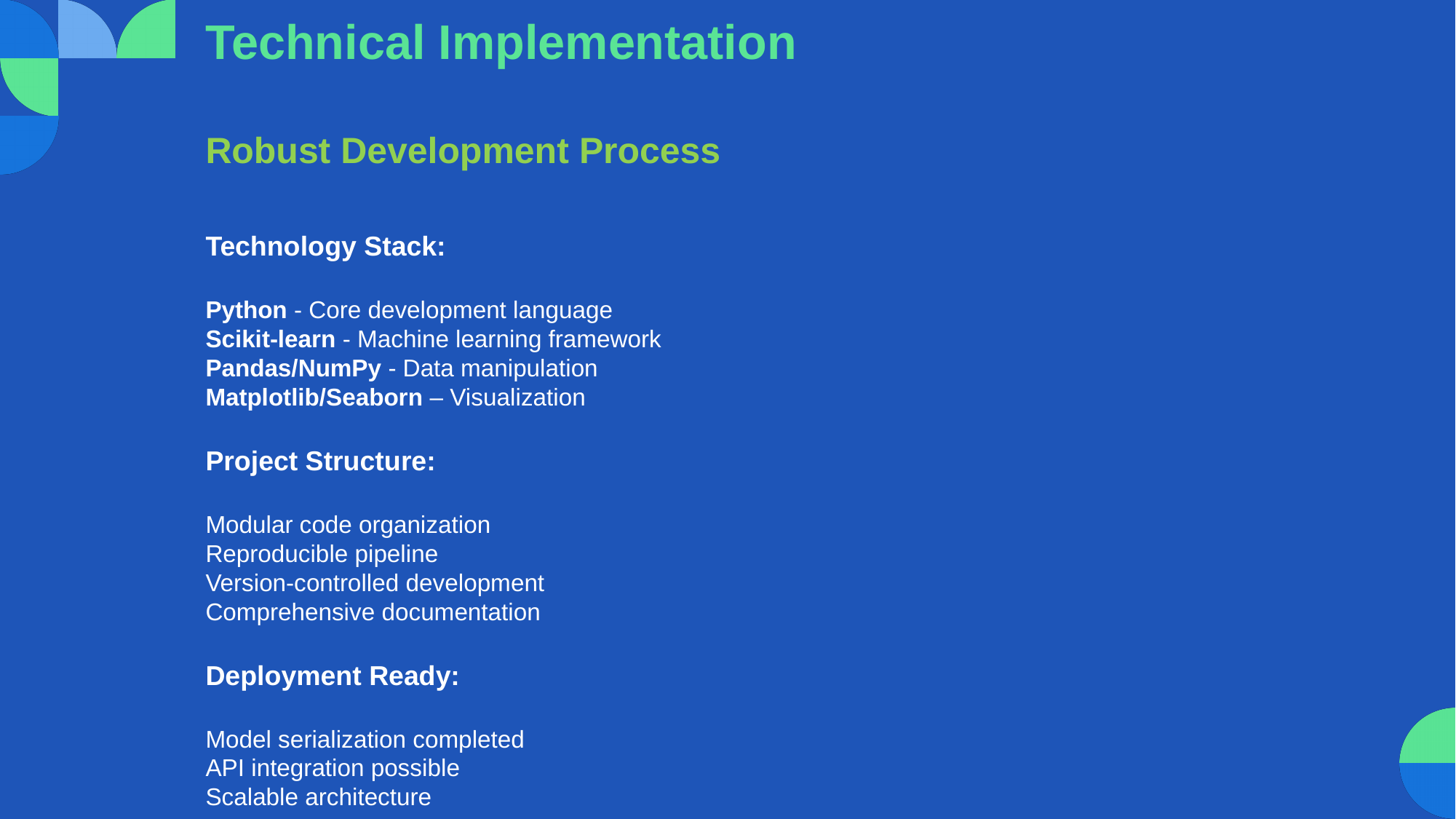

Technical Implementation

Robust Development Process

Technology Stack:

Python - Core development language
Scikit-learn - Machine learning framework
Pandas/NumPy - Data manipulation
Matplotlib/Seaborn – Visualization

Project Structure:

Modular code organization
Reproducible pipeline
Version-controlled development
Comprehensive documentation

Deployment Ready:

Model serialization completed
API integration possible
Scalable architecture